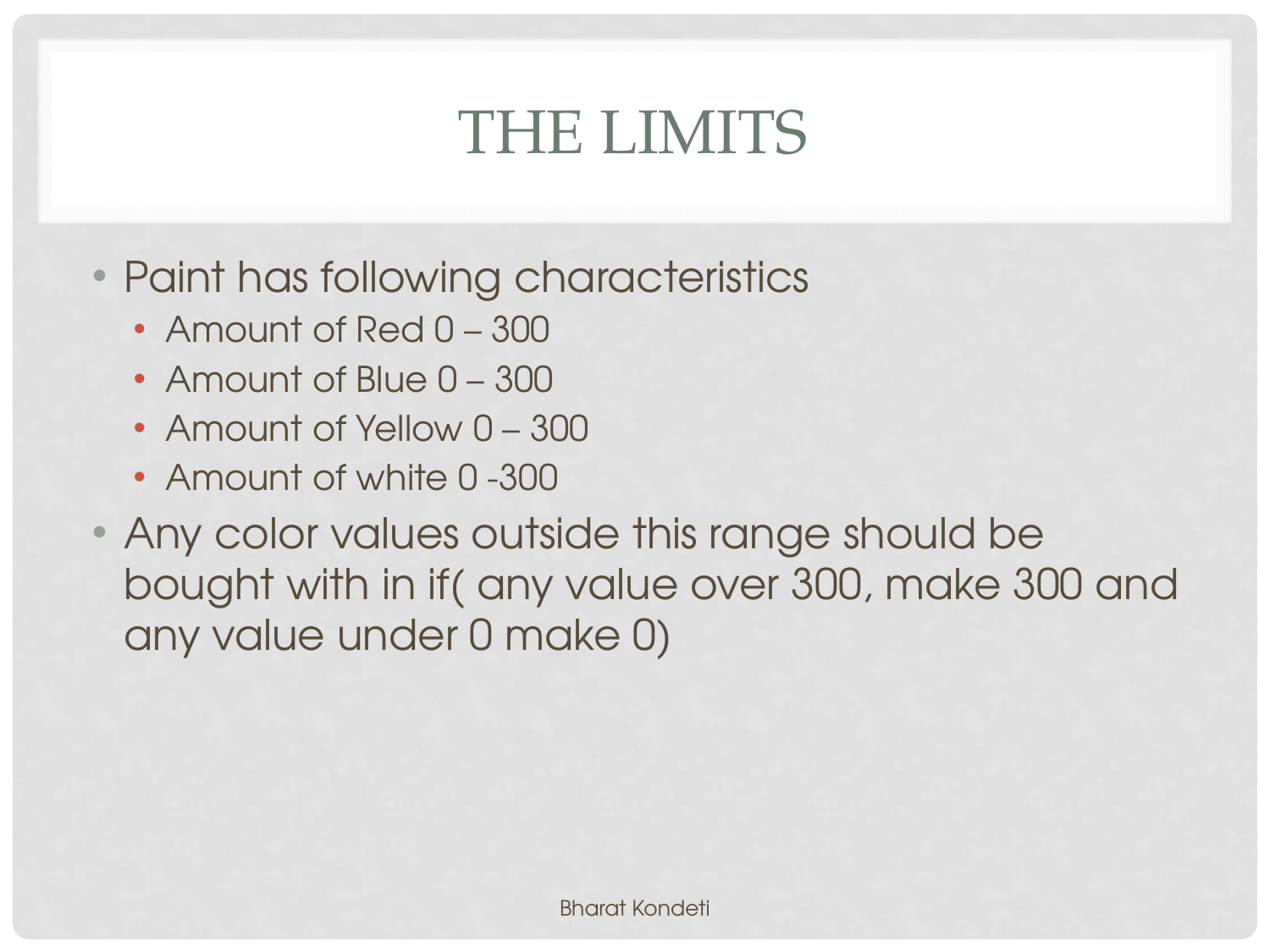

# The limits
Paint has following characteristics
Amount of Red 0 – 300
Amount of Blue 0 – 300
Amount of Yellow 0 – 300
Amount of white 0 -300
Any color values outside this range should be bought with in if( any value over 300, make 300 and any value under 0 make 0)

Bharat Kondeti